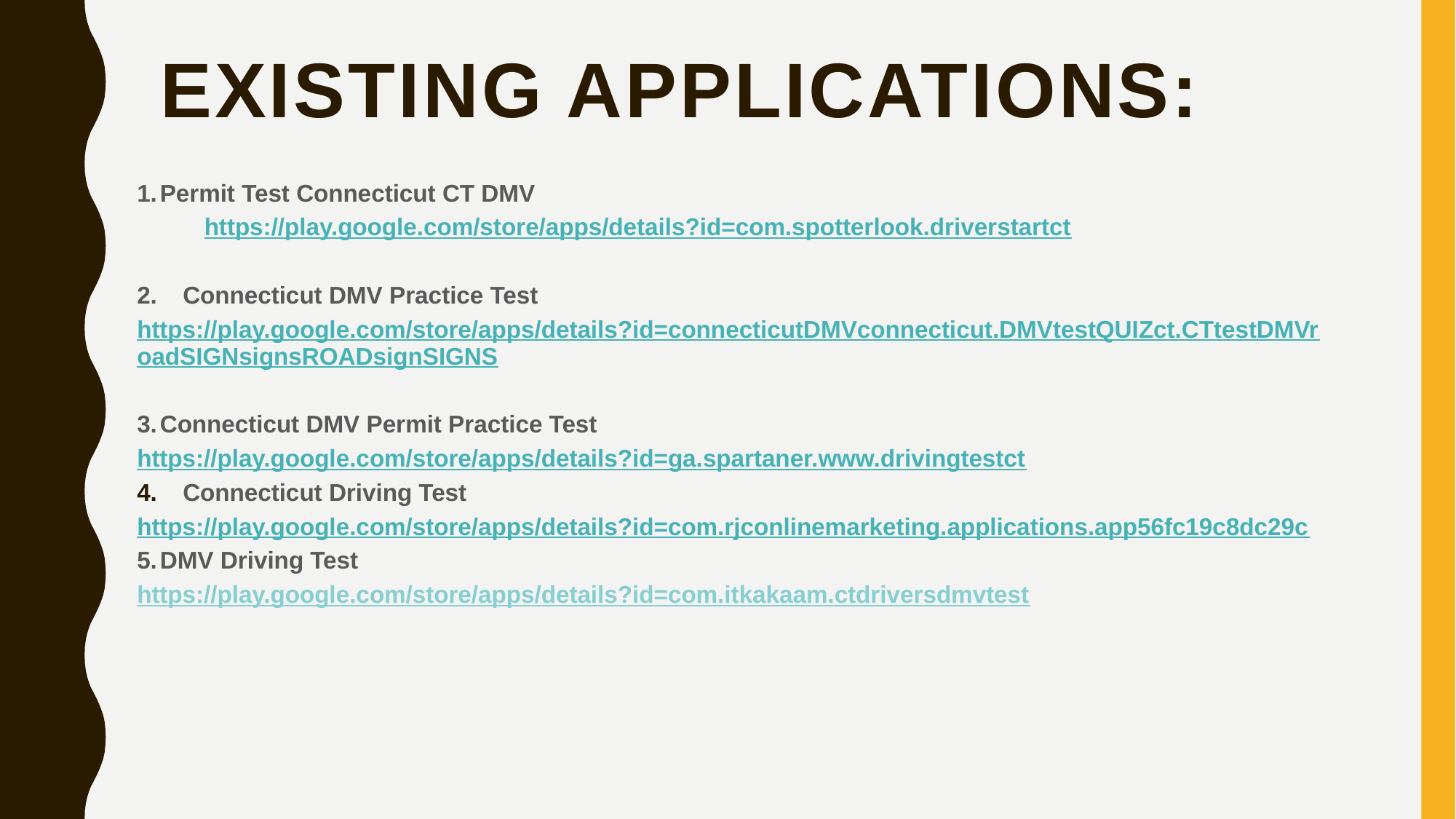

# existing applications:
1.	Permit Test Connecticut CT DMV
          https://play.google.com/store/apps/details?id=com.spotterlook.driverstartct

2. 	Connecticut DMV Practice Test
https://play.google.com/store/apps/details?id=connecticutDMVconnecticut.DMVtestQUIZct.CTtestDMVroadSIGNsignsROADsignSIGNS

3.	Connecticut DMV Permit Practice Test
https://play.google.com/store/apps/details?id=ga.spartaner.www.drivingtestct
Connecticut Driving Test
https://play.google.com/store/apps/details?id=com.rjconlinemarketing.applications.app56fc19c8dc29c
5.	DMV Driving Test
https://play.google.com/store/apps/details?id=com.itkakaam.ctdriversdmvtest